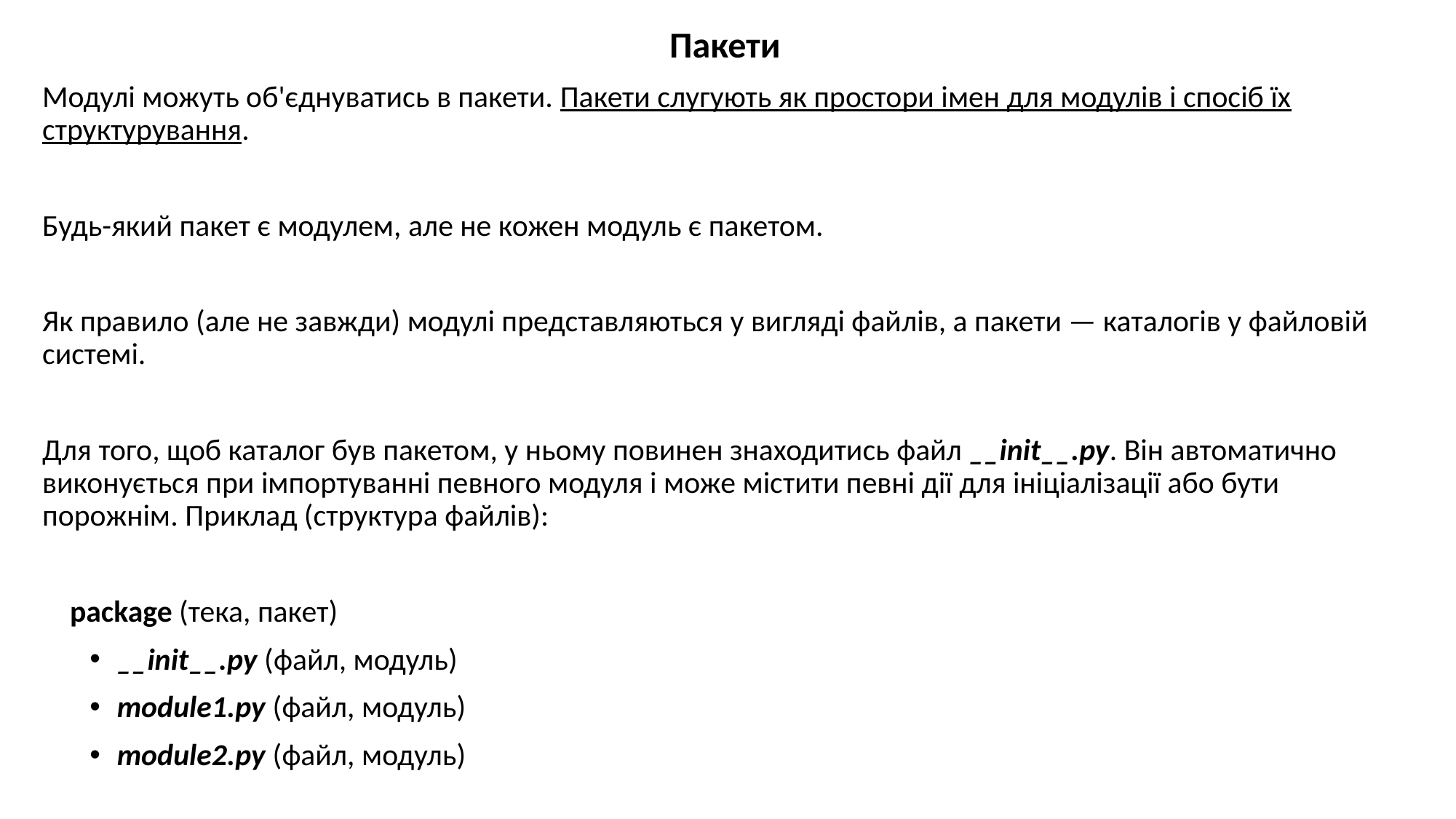

Пакети
Модулі можуть об'єднуватись в пакети. Пакети слугують як простори імен для модулів і спосіб їх структурування.

Будь-який пакет є модулем, але не кожен модуль є пакетом.

Як правило (але не завжди) модулі представляються у вигляді файлів, а пакети — каталогів у файловій системі.

Для того, щоб каталог був пакетом, у ньому повинен знаходитись файл __init__.py. Він автоматично виконується при імпортуванні певного модуля і може містити певні дії для ініціалізації або бути порожнім. Приклад (структура файлів):

    package (тека, пакет)
__init__.py (файл, модуль)
module1.py (файл, модуль)
module2.py (файл, модуль)